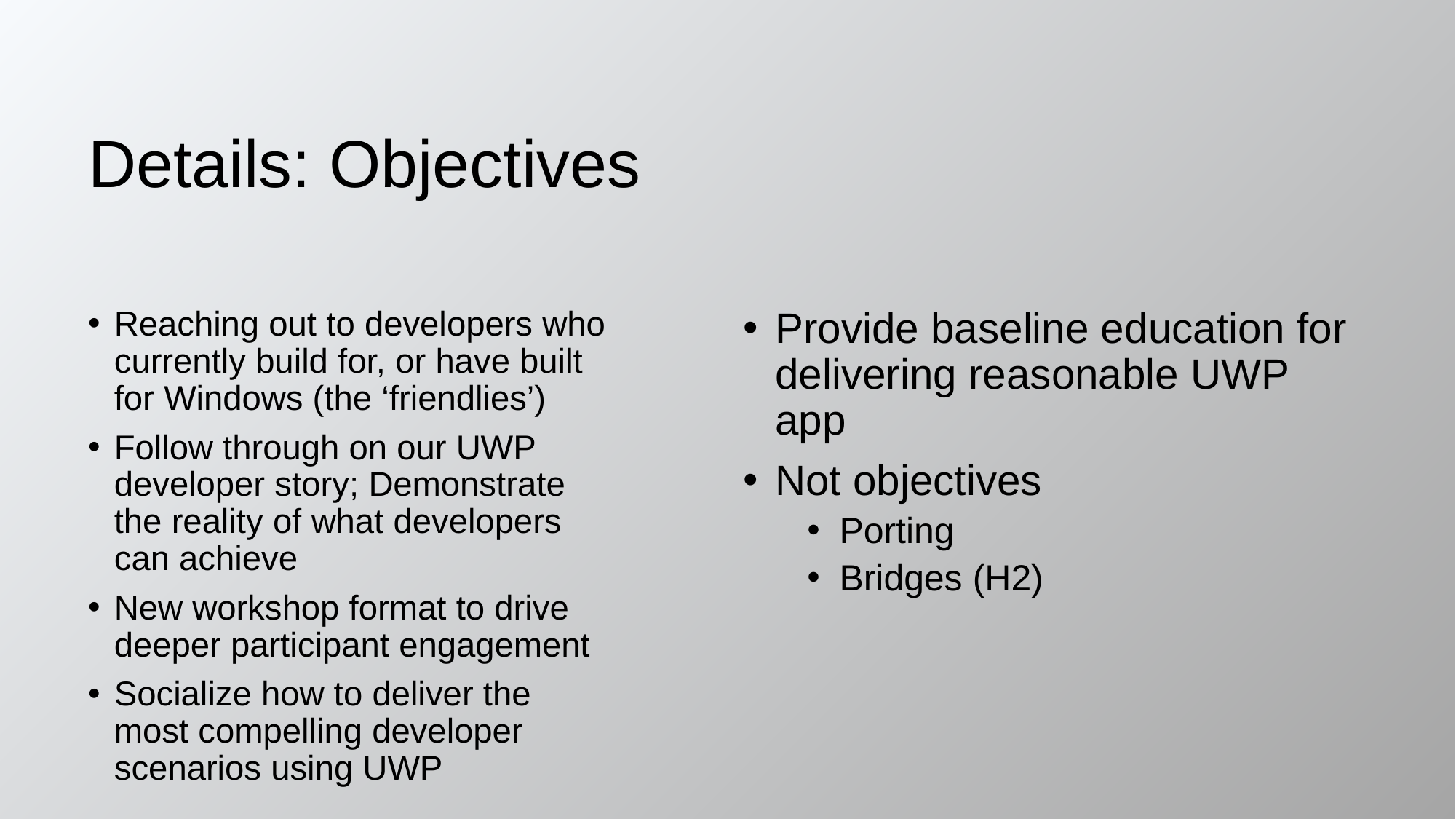

# Details: Objectives
Reaching out to developers who currently build for, or have built for Windows (the ‘friendlies’)
Follow through on our UWP developer story; Demonstrate the reality of what developers can achieve
New workshop format to drive deeper participant engagement
Socialize how to deliver the most compelling developer scenarios using UWP

Provide baseline education for delivering reasonable UWP app
Not objectives
Porting
Bridges (H2)